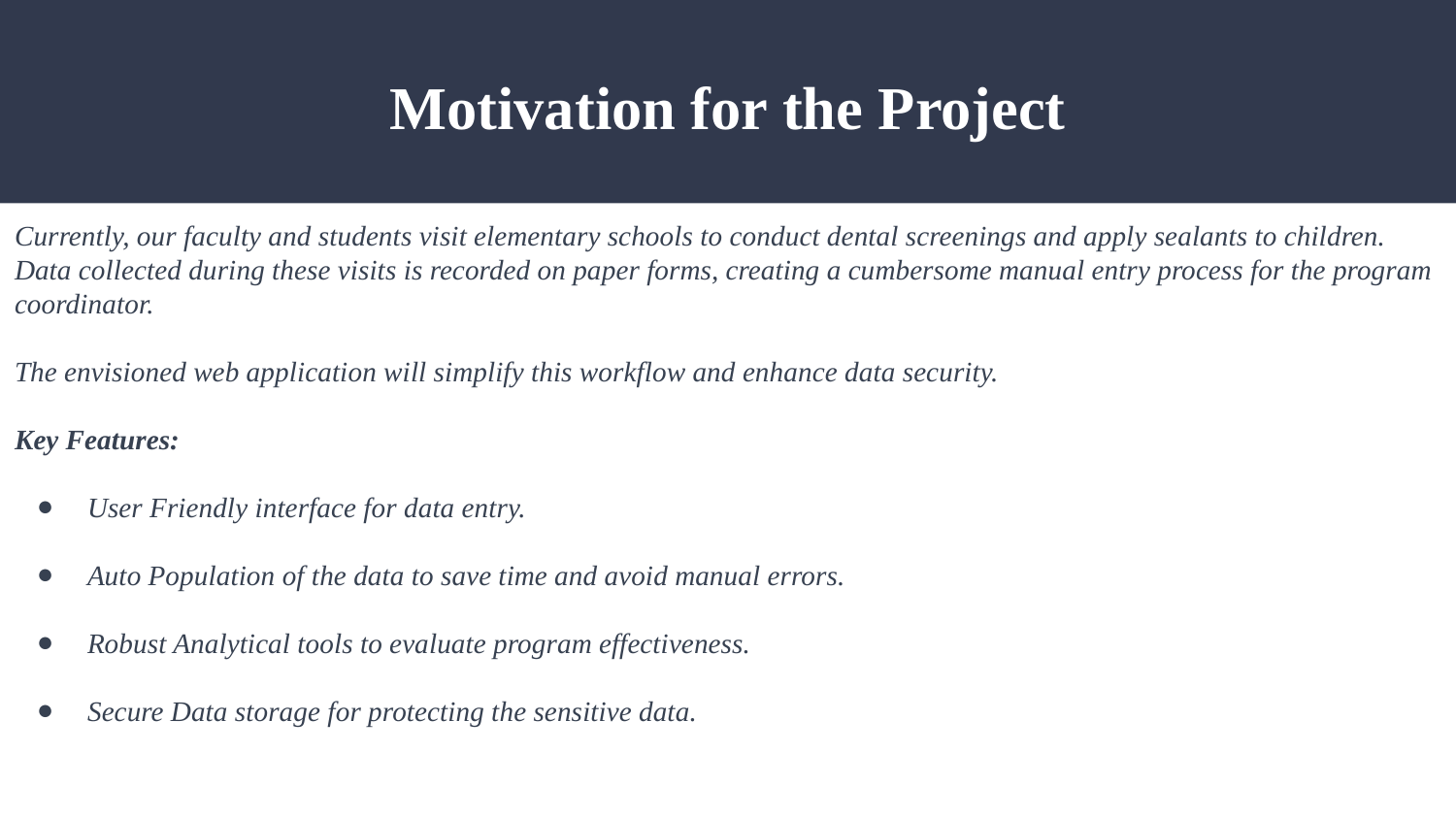

# Motivation for the Project
Currently, our faculty and students visit elementary schools to conduct dental screenings and apply sealants to children. Data collected during these visits is recorded on paper forms, creating a cumbersome manual entry process for the program coordinator.

The envisioned web application will simplify this workflow and enhance data security.

Key Features:

User Friendly interface for data entry.

Auto Population of the data to save time and avoid manual errors.

Robust Analytical tools to evaluate program effectiveness.

Secure Data storage for protecting the sensitive data.